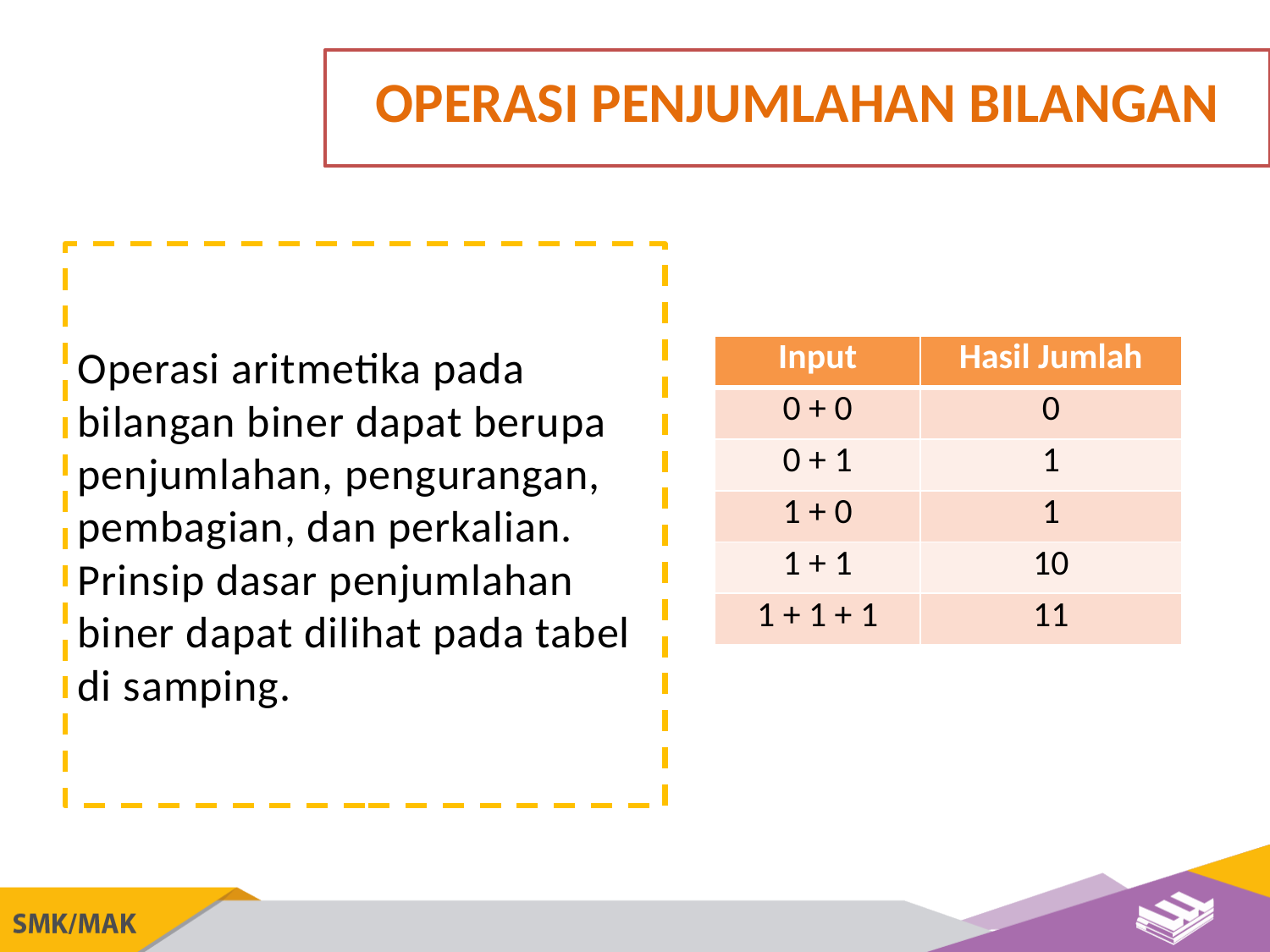

OPERASI PENJUMLAHAN BILANGAN
Operasi aritmetika pada bilangan biner dapat berupa penjumlahan, pengurangan, pembagian, dan perkalian. Prinsip dasar penjumlahan biner dapat dilihat pada tabel di samping.
| Input | Hasil Jumlah |
| --- | --- |
| 0 + 0 | 0 |
| 0 + 1 | 1 |
| 1 + 0 | 1 |
| 1 + 1 | 10 |
| 1 + 1 + 1 | 11 |